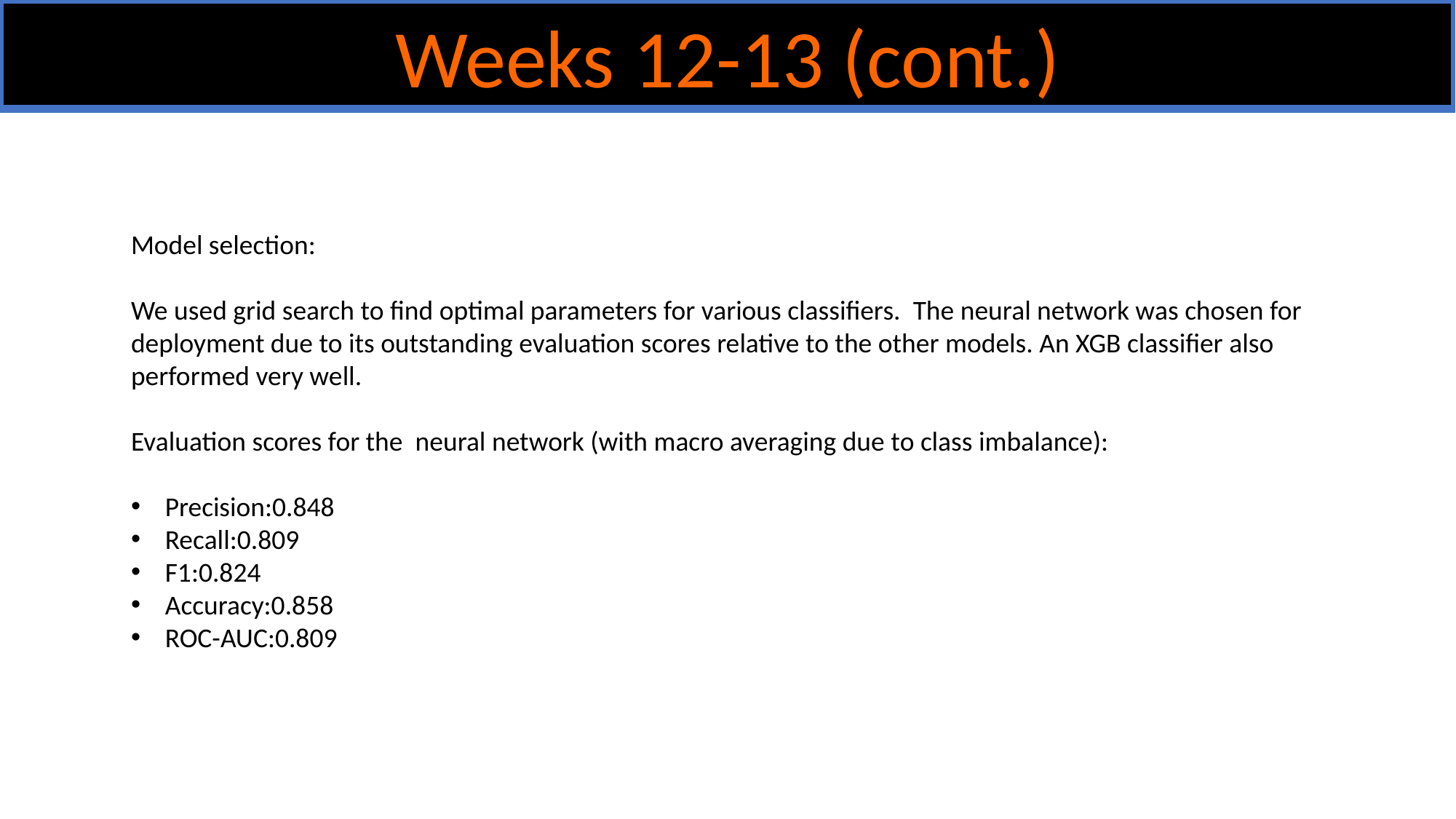

Weeks 12-13 (cont.)
Model selection:

We used grid search to find optimal parameters for various classifiers.  The neural network was chosen for deployment due to its outstanding evaluation scores relative to the other models. An XGB classifier also performed very well.

Evaluation scores for the  neural network (with macro averaging due to class imbalance):

Precision:0.848
Recall:0.809
F1:0.824
Accuracy:0.858
ROC-AUC:0.809